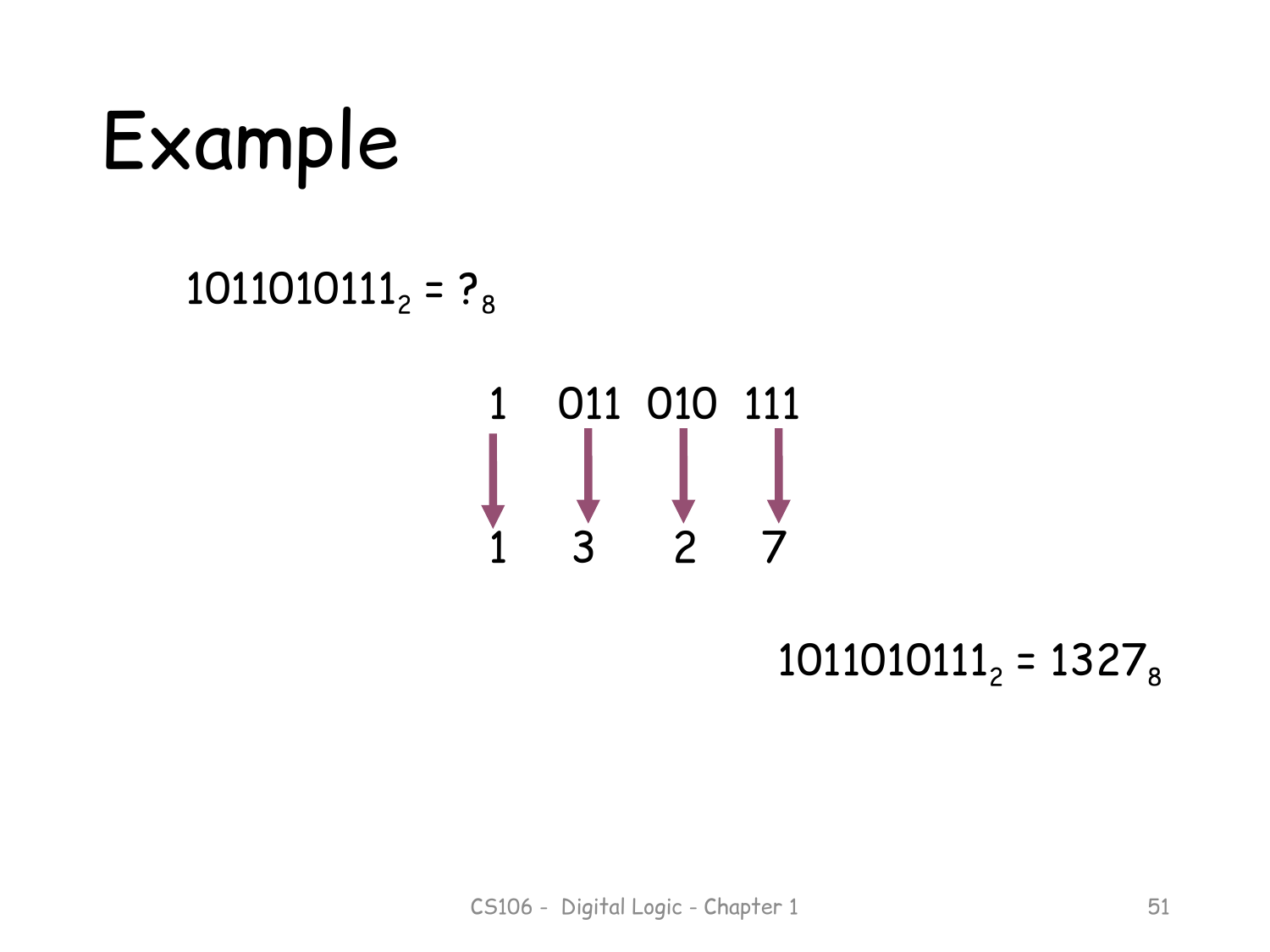

# Example
10110101112 = ?8
1    011  010  111

1     3      2     7

10110101112 = 13278
CS106 -  Digital Logic - Chapter 1
51